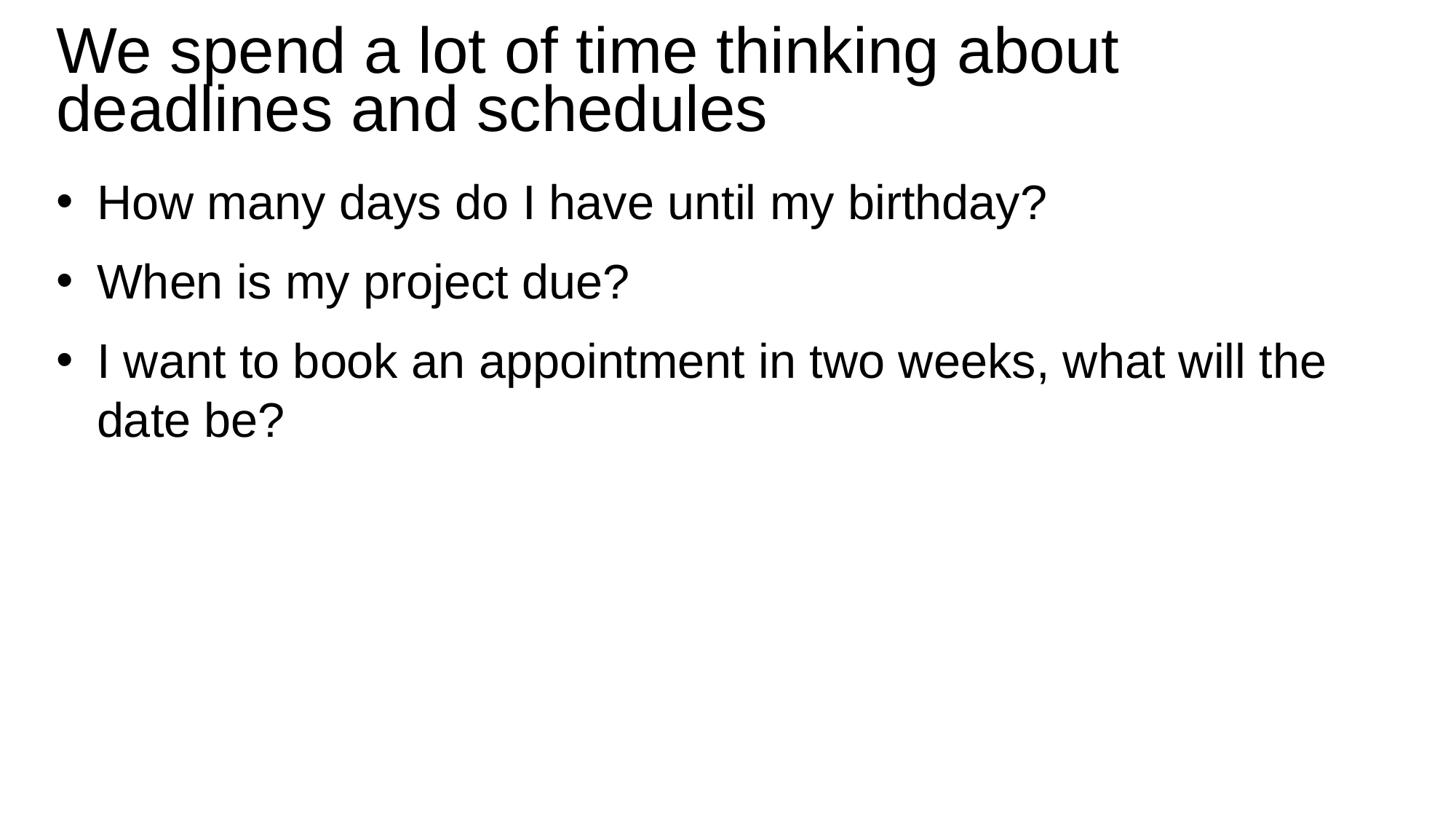

# We spend a lot of time thinking about deadlines and schedules
How many days do I have until my birthday?
When is my project due?
I want to book an appointment in two weeks, what will the date be?